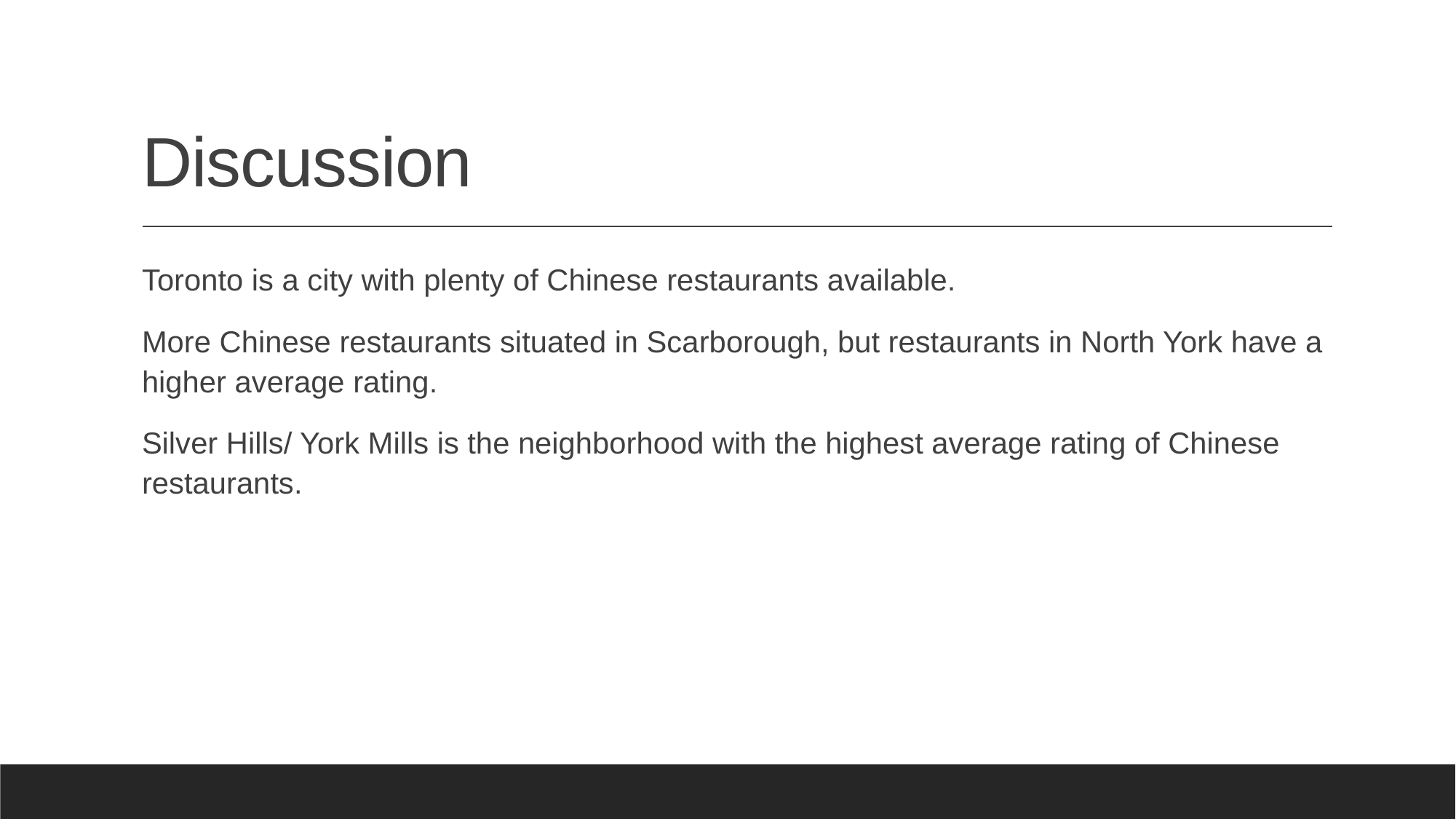

# Discussion
Toronto is a city with plenty of Chinese restaurants available.
More Chinese restaurants situated in Scarborough, but restaurants in North York have a higher average rating.
Silver Hills/ York Mills is the neighborhood with the highest average rating of Chinese restaurants.